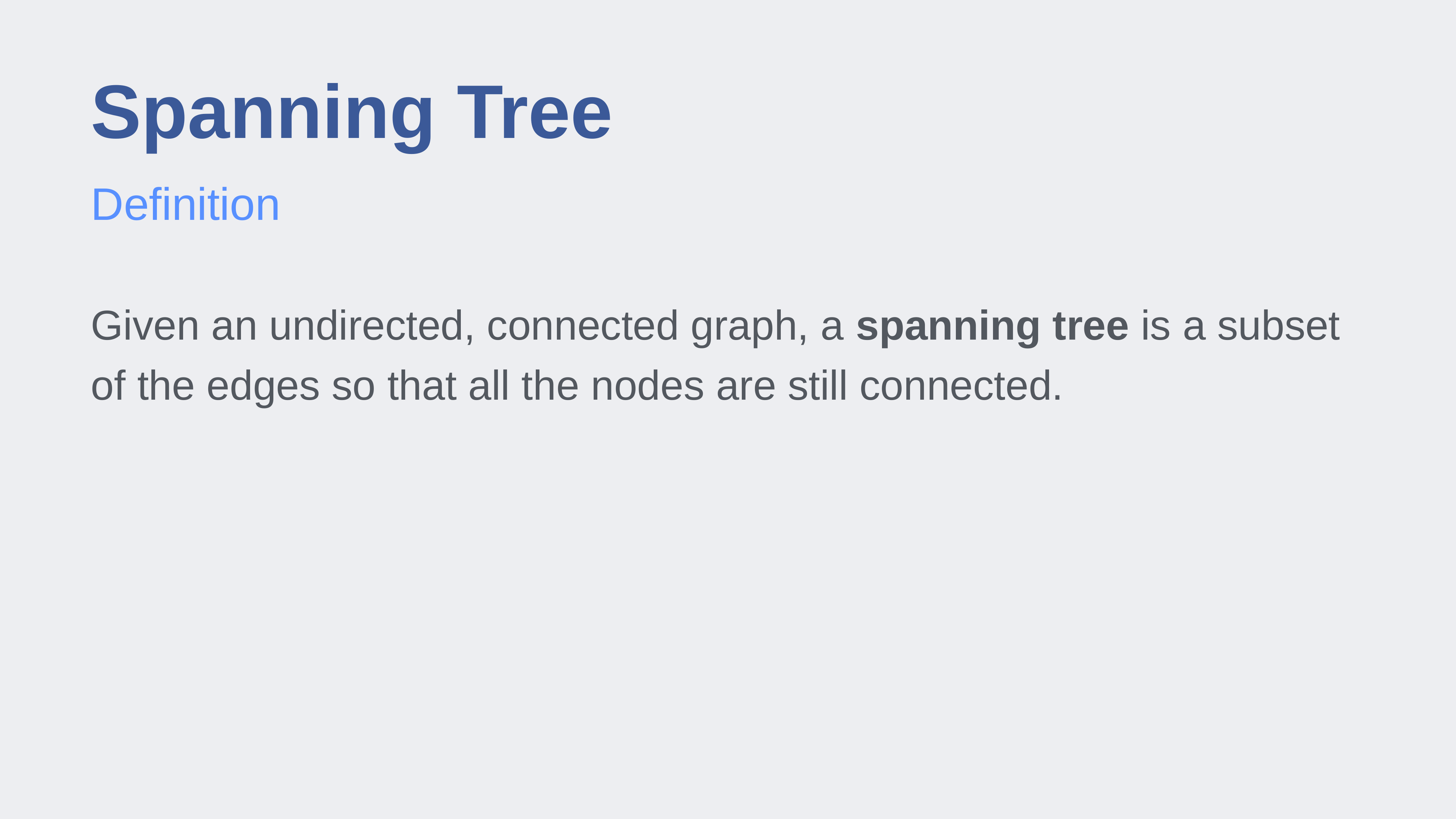

# Spanning Tree
Definition
Given an undirected, connected graph, a spanning tree is a subset of the edges so that all the nodes are still connected.